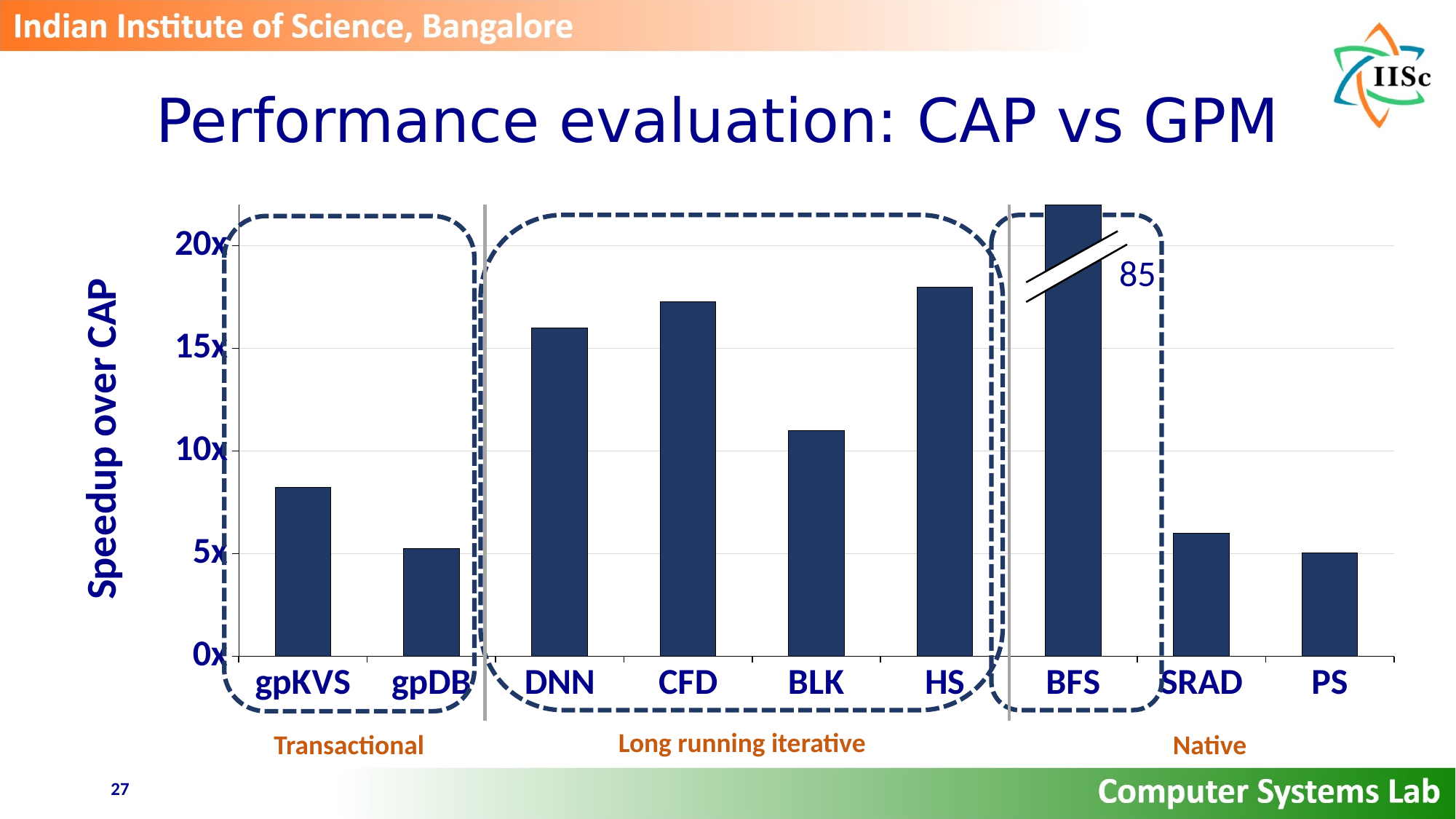

Performance evaluation: CAP vs GPM

### Chart

| Category | GPM |
|---|---|
| gpKVS | 8.22699 |
| gpDB | 5.26147 |
| DNN | 15.998 |
| CFD | 17.258 |
| BLK | 11.003 |
| HS | 17.96 |
| BFS | 84.697 |
| SRAD | 5.988 |
| PS | 5.025 |

85
Long running iterative
Transactional
Native
27